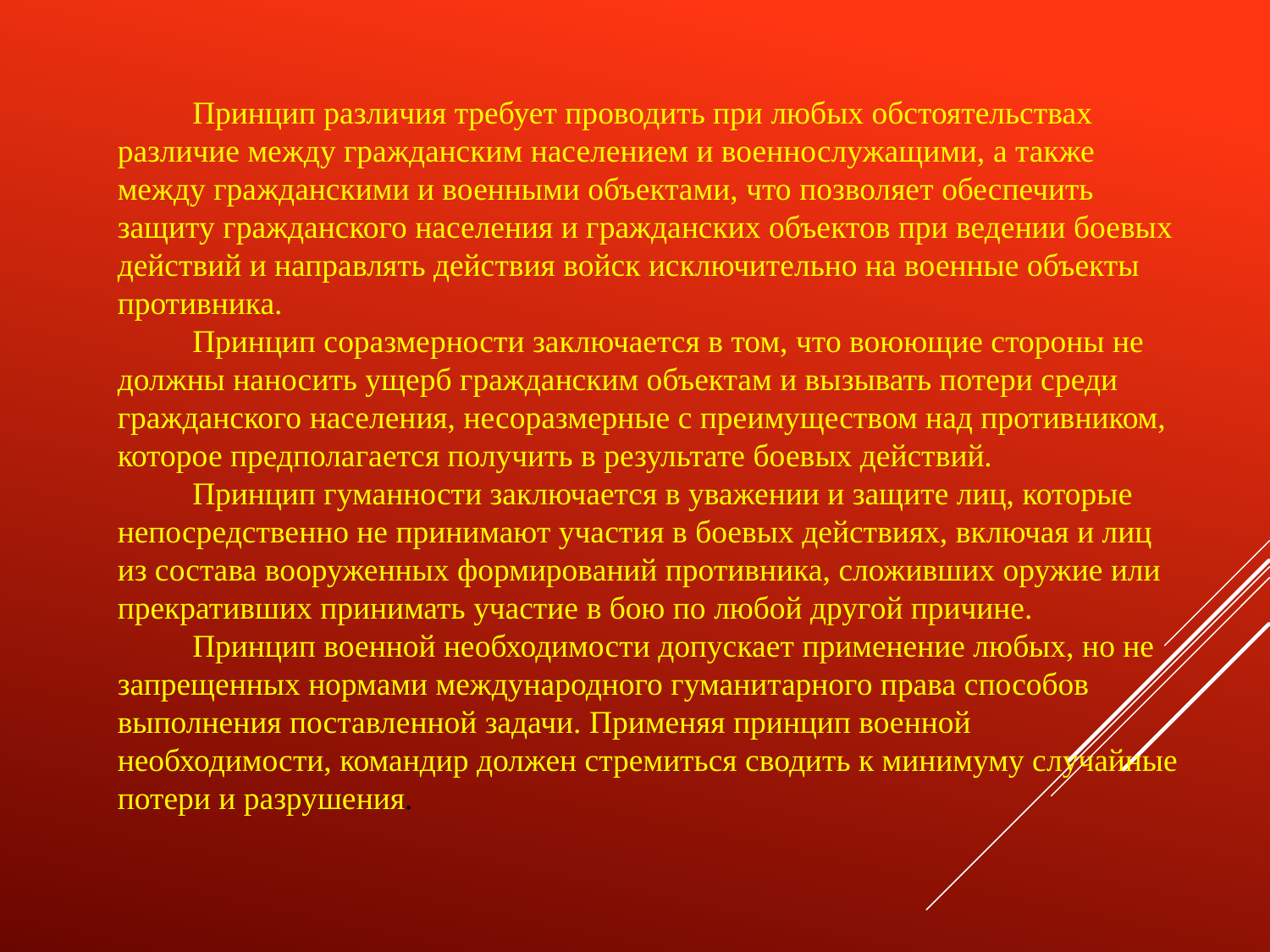

Принцип различия требует проводить при любых обстоятельствах различие между гражданским населением и военнослужащими, а также между гражданскими и военными объектами, что позволяет обеспечить защиту гражданского населения и гражданских объектов при ведении боевых действий и направлять действия войск исключительно на военные объекты противника.
Принцип соразмерности заключается в том, что воюющие стороны не должны наносить ущерб гражданским объектам и вызывать потери среди гражданского населения, несоразмерные с преимуществом над противником, которое предполагается получить в результате боевых действий.
Принцип гуманности заключается в уважении и защите лиц, которые непосредственно не принимают участия в боевых действиях, включая и лиц из состава вооруженных формирований противника, сложивших оружие или прекративших принимать участие в бою по любой другой причине.
Принцип военной необходимости допускает применение любых, но не запрещенных нормами международного гуманитарного права способов выполнения поставленной задачи. Применяя принцип военной необходимости, командир должен стремиться сводить к минимуму случайные потери и разрушения.